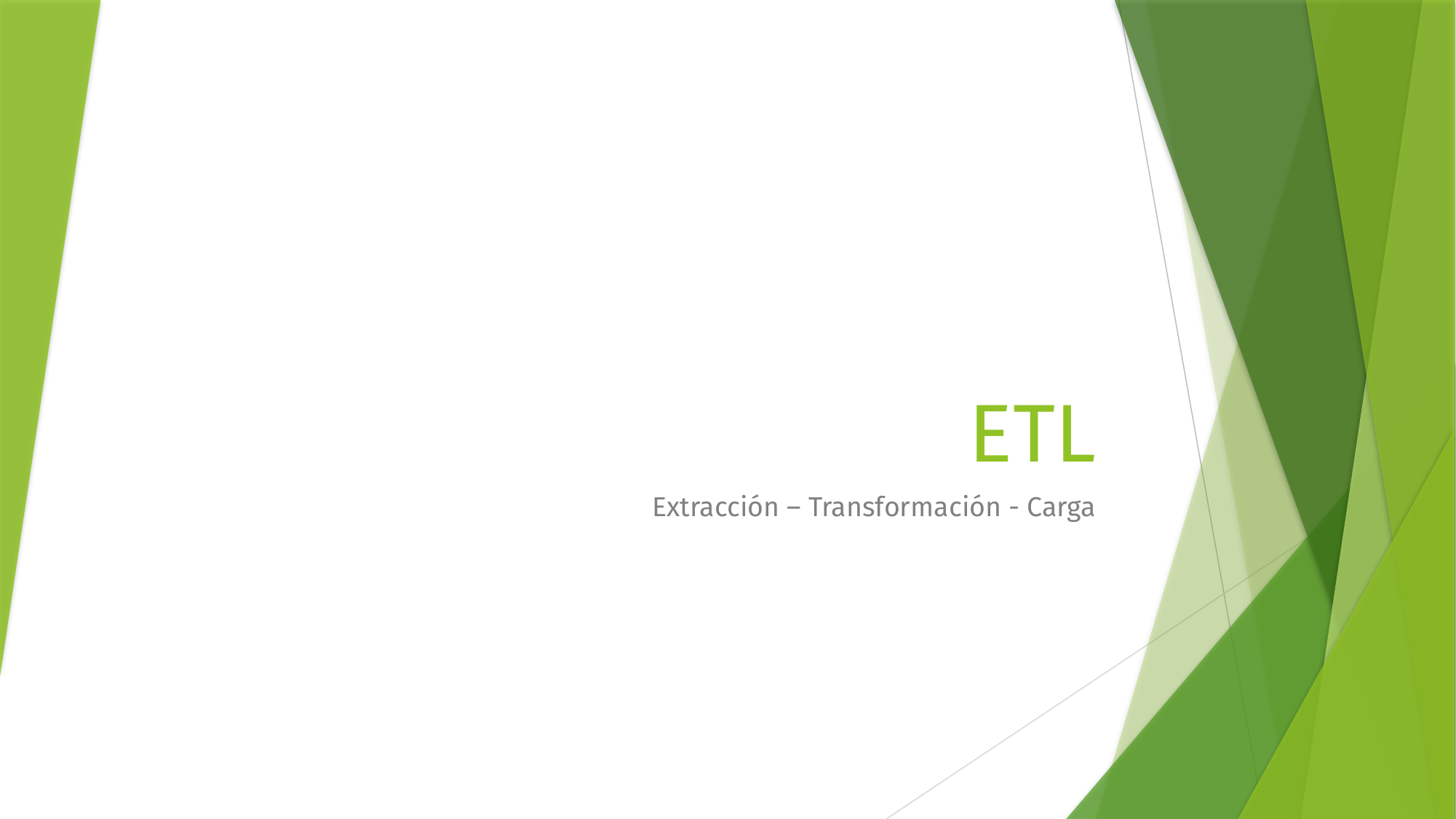

# ETL
Extracción – Transformación - Carga